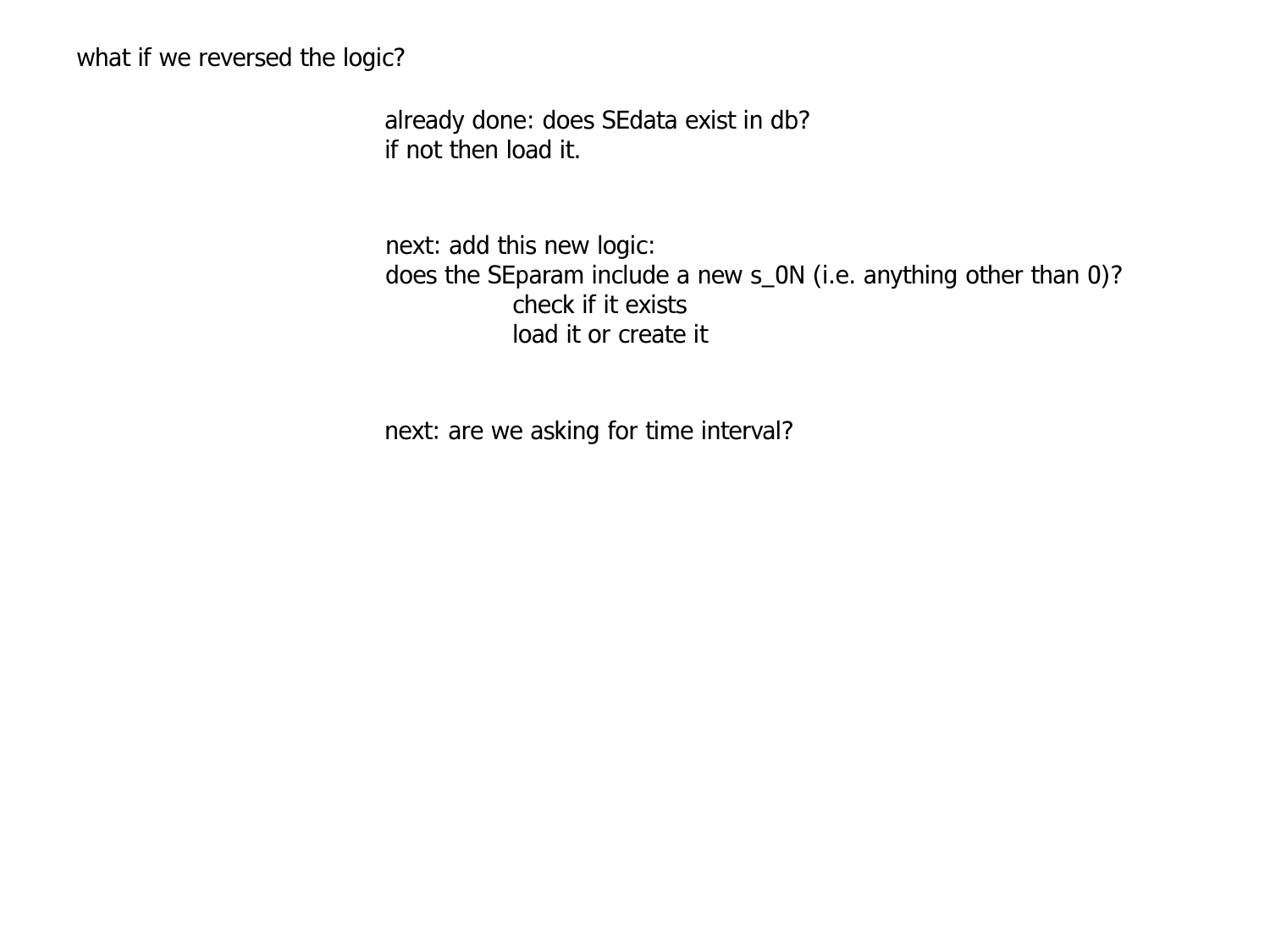

what if we reversed the logic?
already done: does SEdata exist in db?
if not then load it.
next: add this new logic:
does the SEparam include a new s_0N (i.e. anything other than 0)?
	check if it exists
	load it or create it
next: are we asking for time interval?